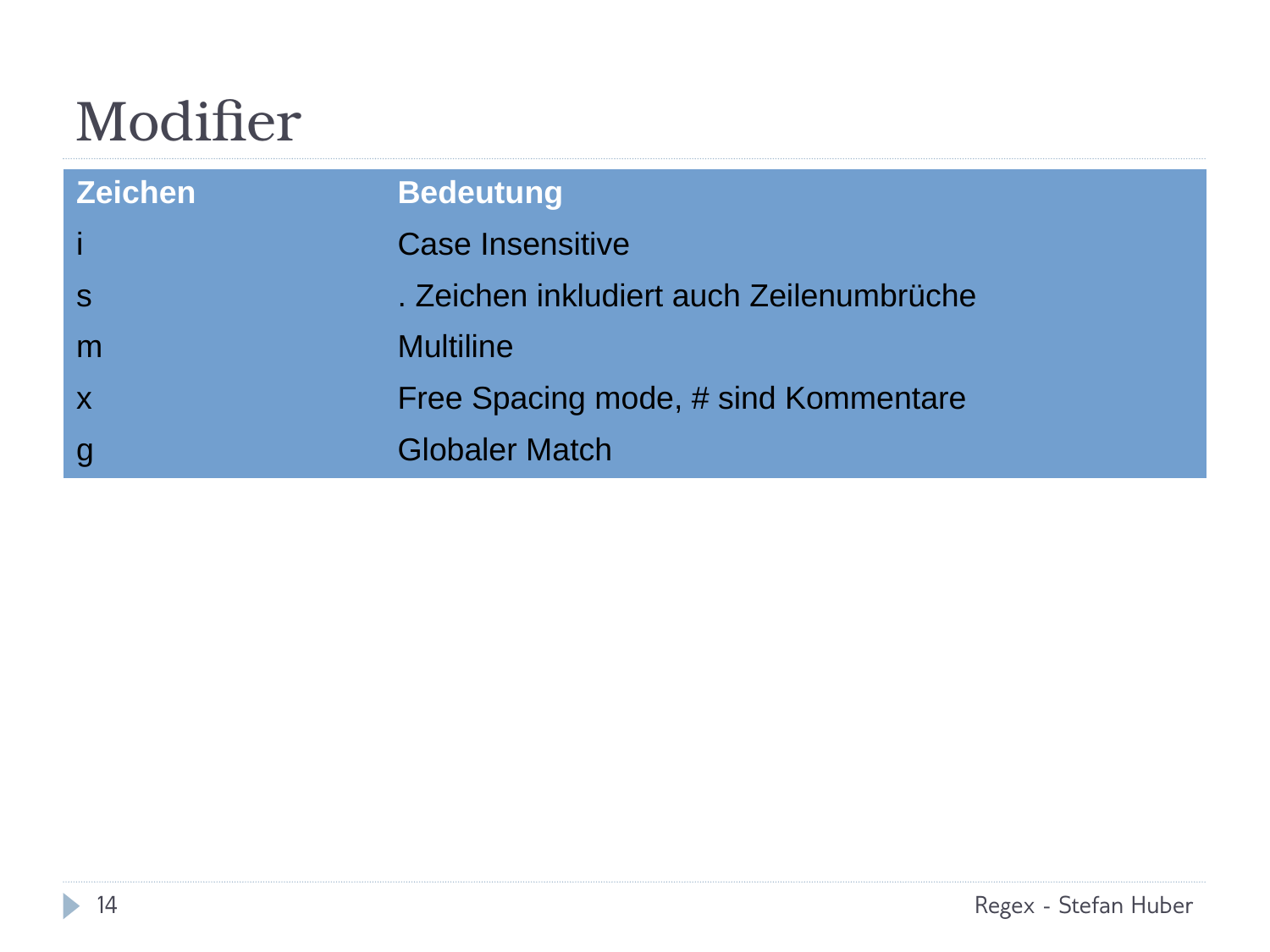

Modifier
| Zeichen | Bedeutung |
| --- | --- |
| i | Case Insensitive |
| s | . Zeichen inkludiert auch Zeilenumbrüche |
| m | Multiline |
| x | Free Spacing mode, # sind Kommentare |
| g | Globaler Match |
14
Regex - Stefan Huber